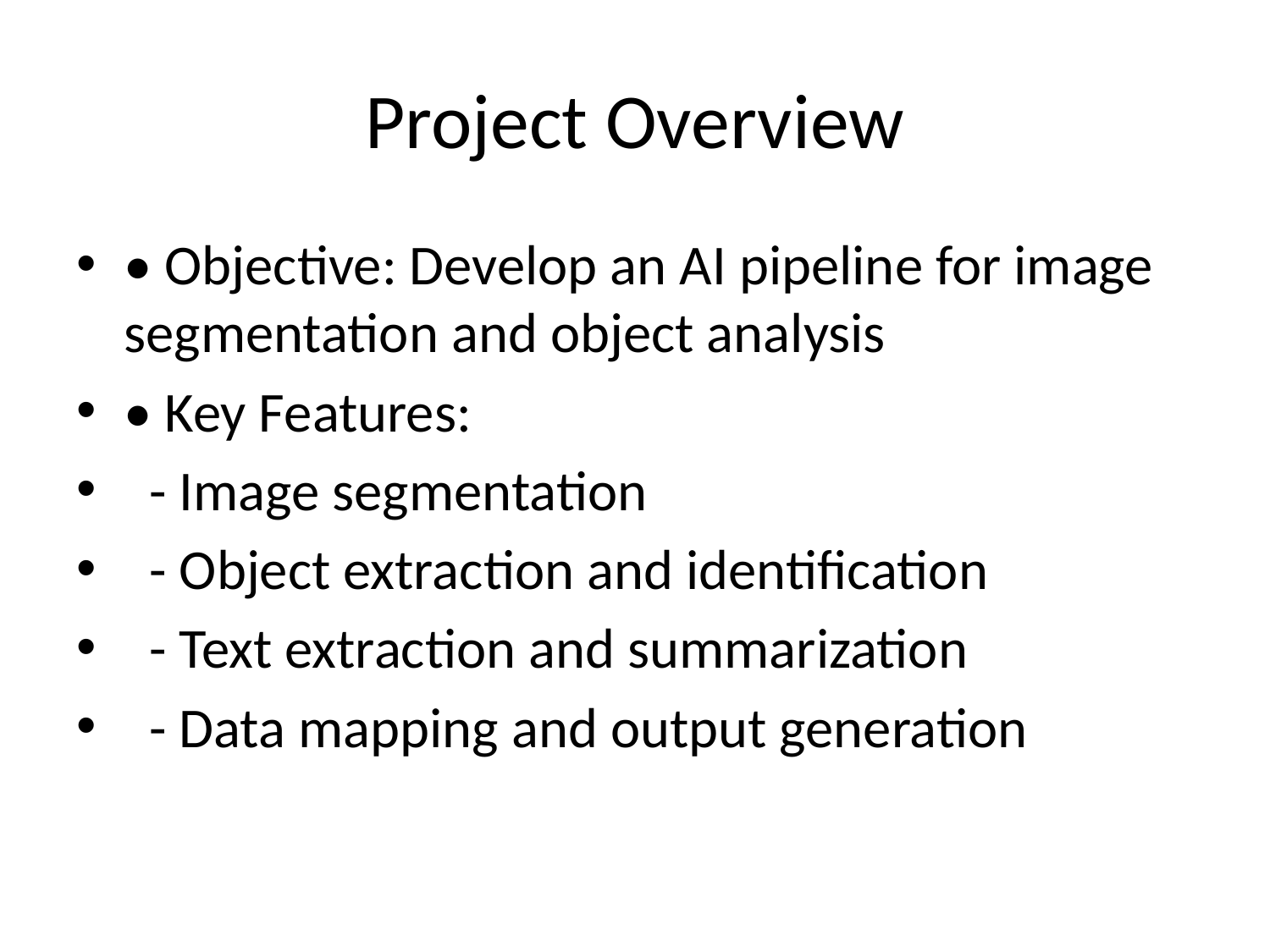

# Project Overview
• Objective: Develop an AI pipeline for image segmentation and object analysis
• Key Features:
  - Image segmentation
  - Object extraction and identification
  - Text extraction and summarization
  - Data mapping and output generation